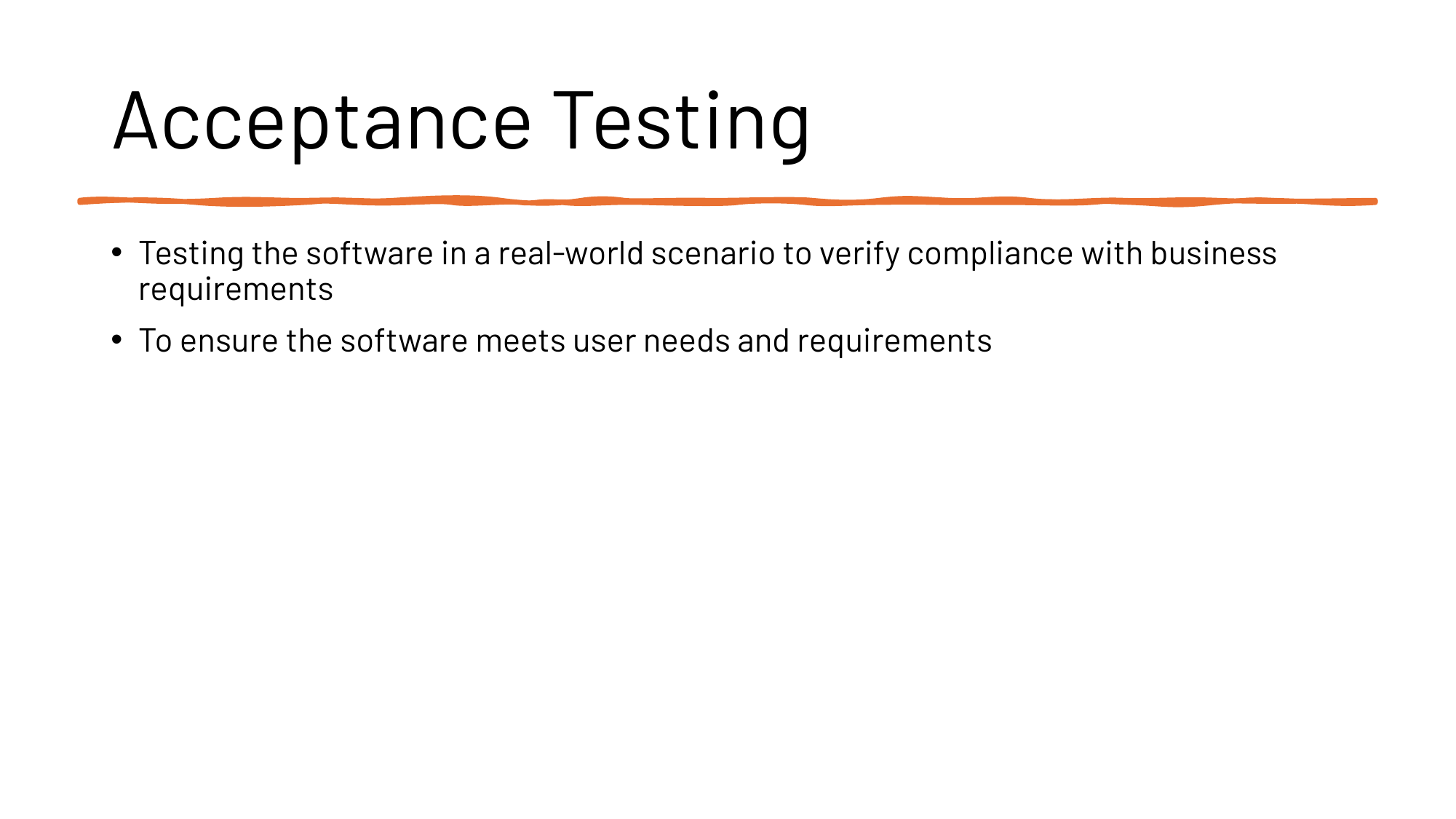

# Acceptance Testing

Testing the software in a real-world scenario to verify compliance with business requirements
To ensure the software meets user needs and requirements